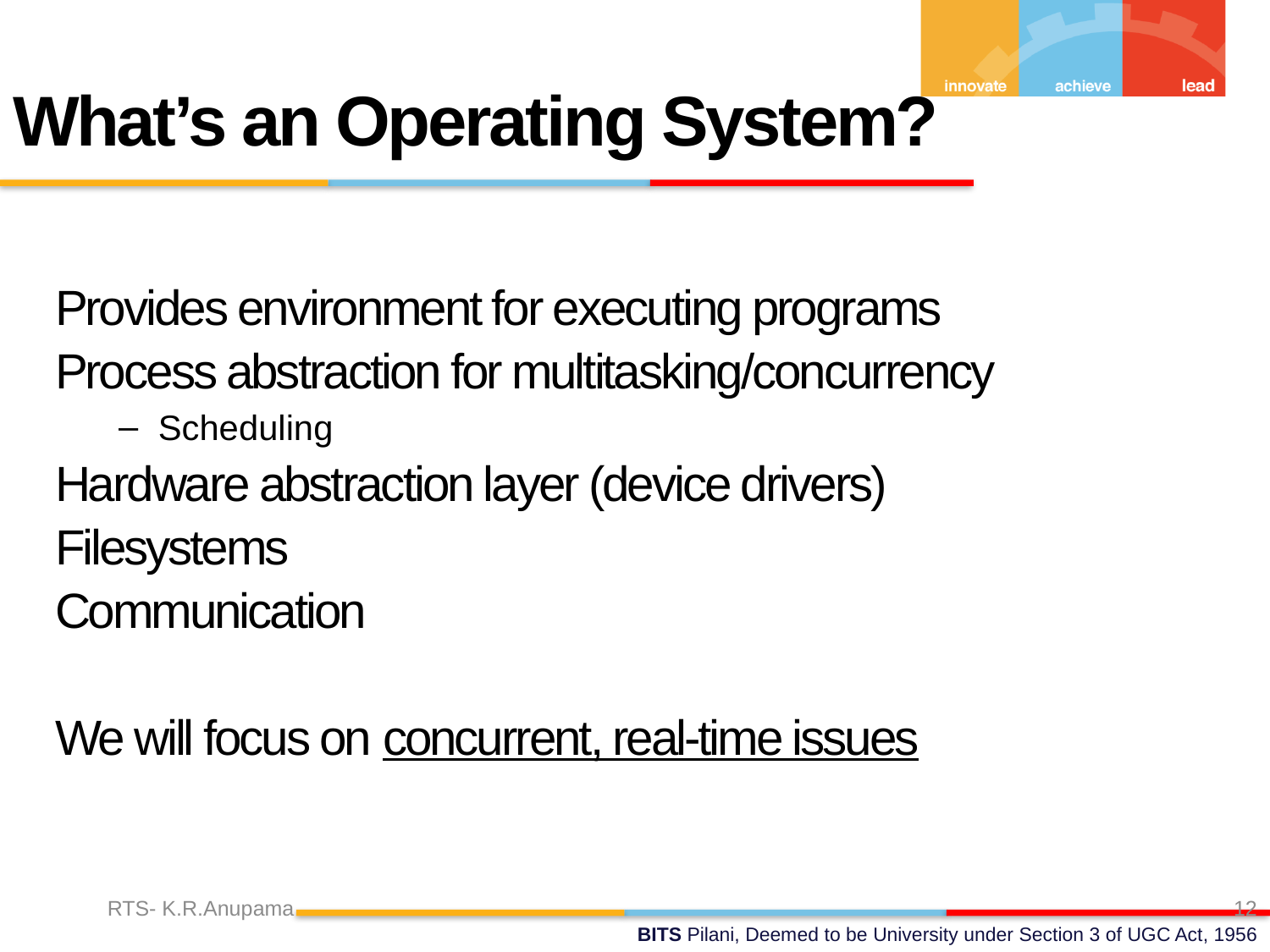

What’s an Operating System?
Provides environment for executing programs
Process abstraction for multitasking/concurrency
Scheduling
Hardware abstraction layer (device drivers)
Filesystems
Communication

We will focus on concurrent, real-time issues
RTS- K.R.Anupama
12